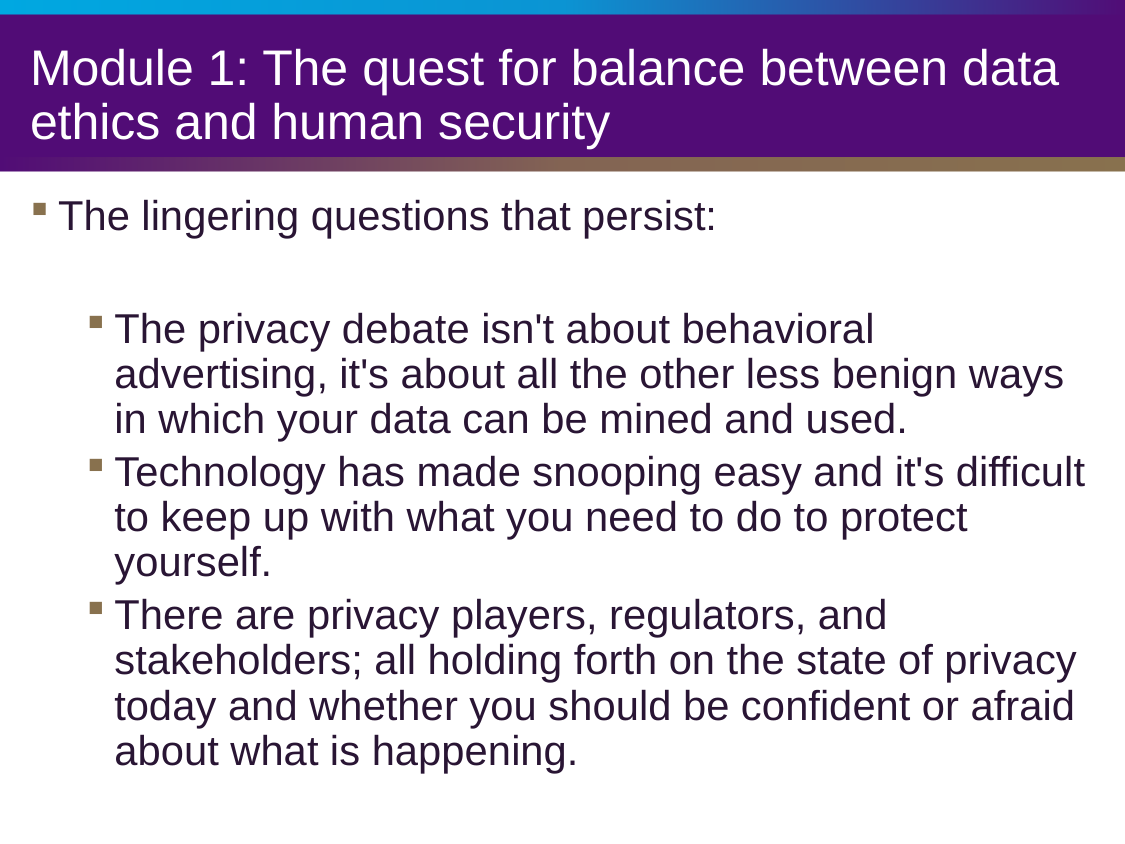

# Module 1: The quest for balance between data ethics and human security
The lingering questions that persist:

The privacy debate isn't about behavioral advertising, it's about all the other less benign ways in which your data can be mined and used.
Technology has made snooping easy and it's difficult to keep up with what you need to do to protect yourself.
There are privacy players, regulators, and stakeholders; all holding forth on the state of privacy today and whether you should be confident or afraid about what is happening.